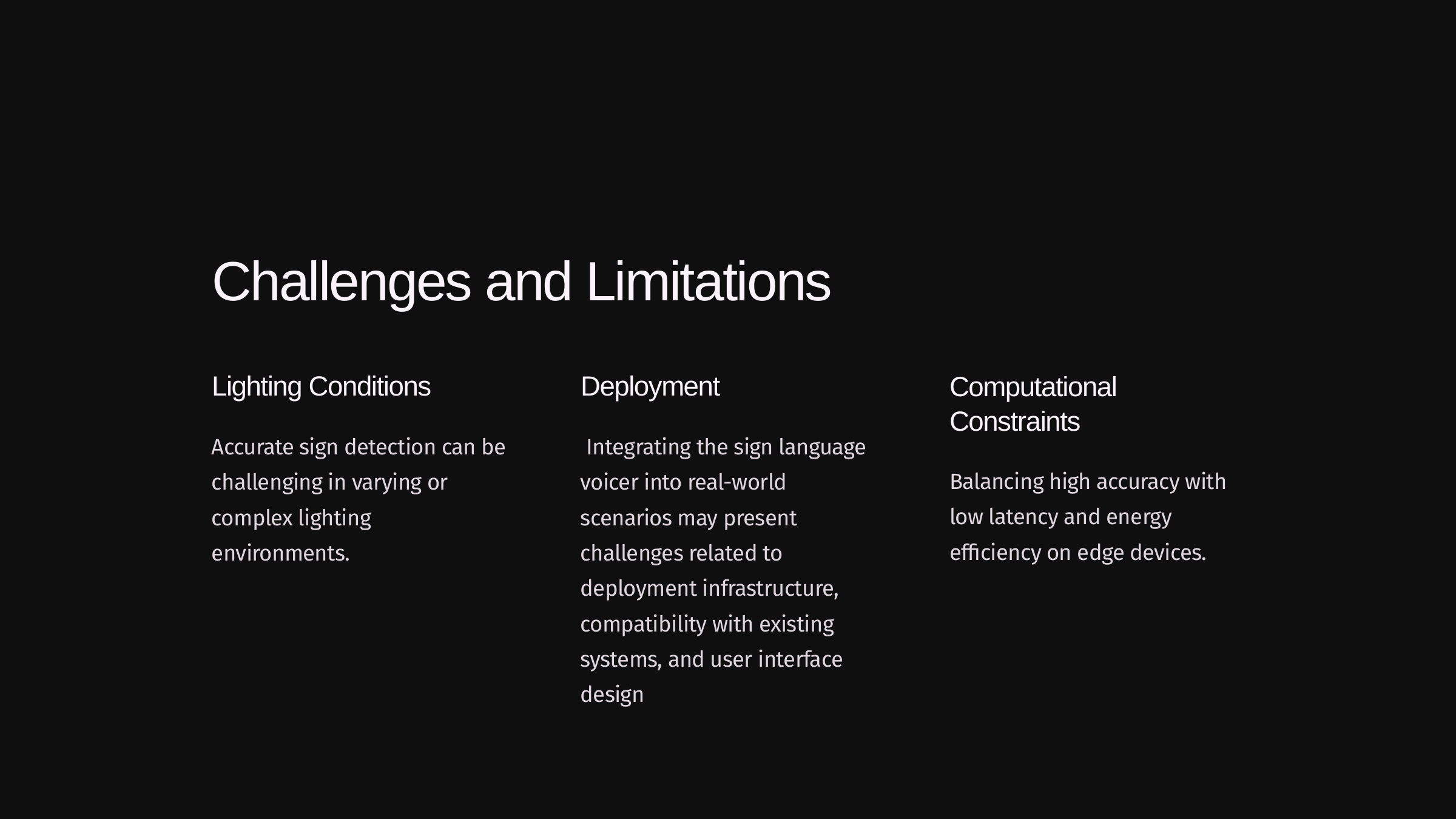

Challenges and Limitations
Lighting Conditions
Deployment
Computational Constraints
Accurate sign detection can be challenging in varying or complex lighting environments.
 Integrating the sign language voicer into real-world scenarios may present challenges related to deployment infrastructure, compatibility with existing systems, and user interface design
Balancing high accuracy with low latency and energy efficiency on edge devices.